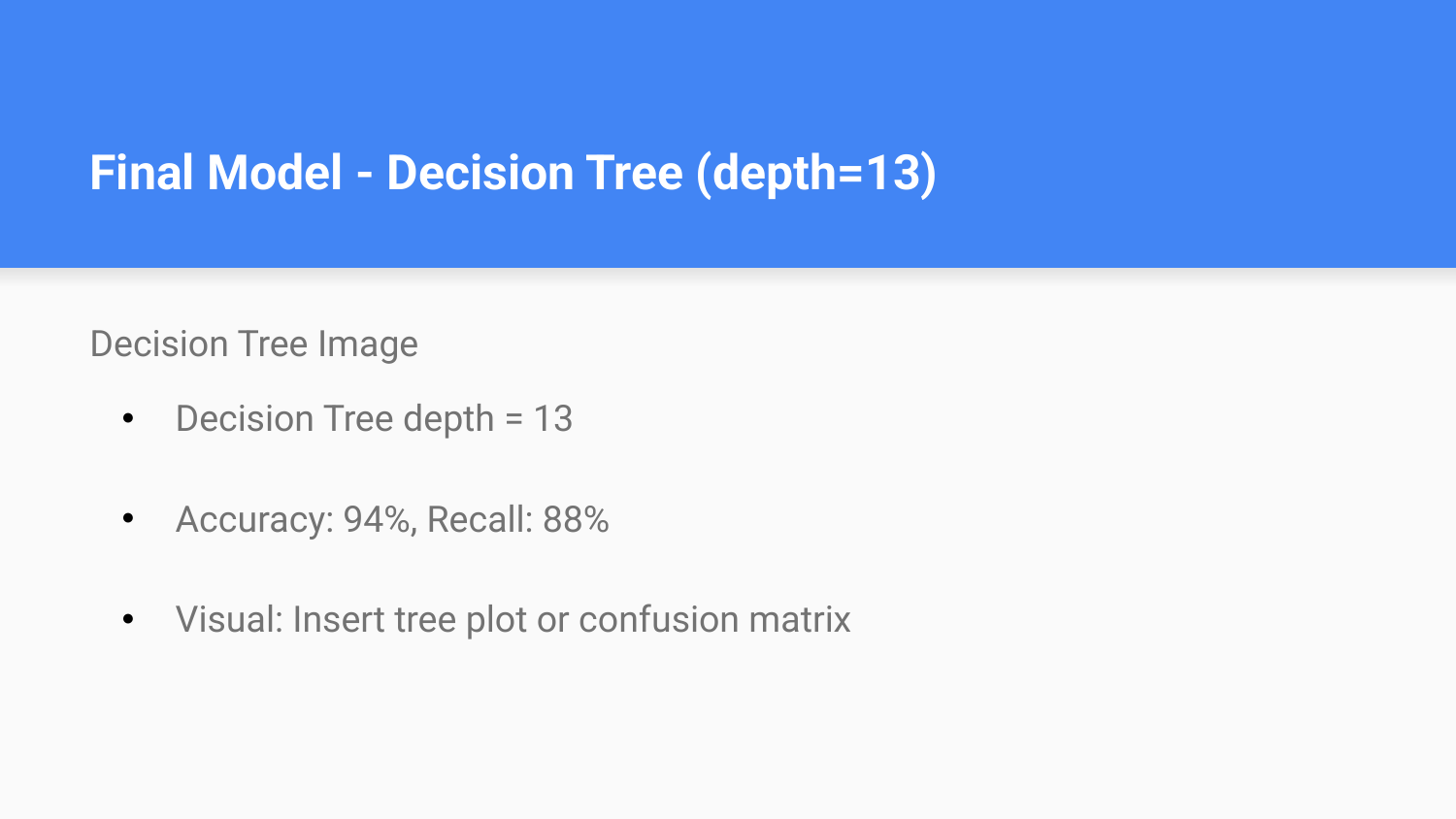

# Final Model - Decision Tree (depth=13)

Decision Tree Image
Decision Tree depth = 13
Accuracy: 94%, Recall: 88%
Visual: Insert tree plot or confusion matrix